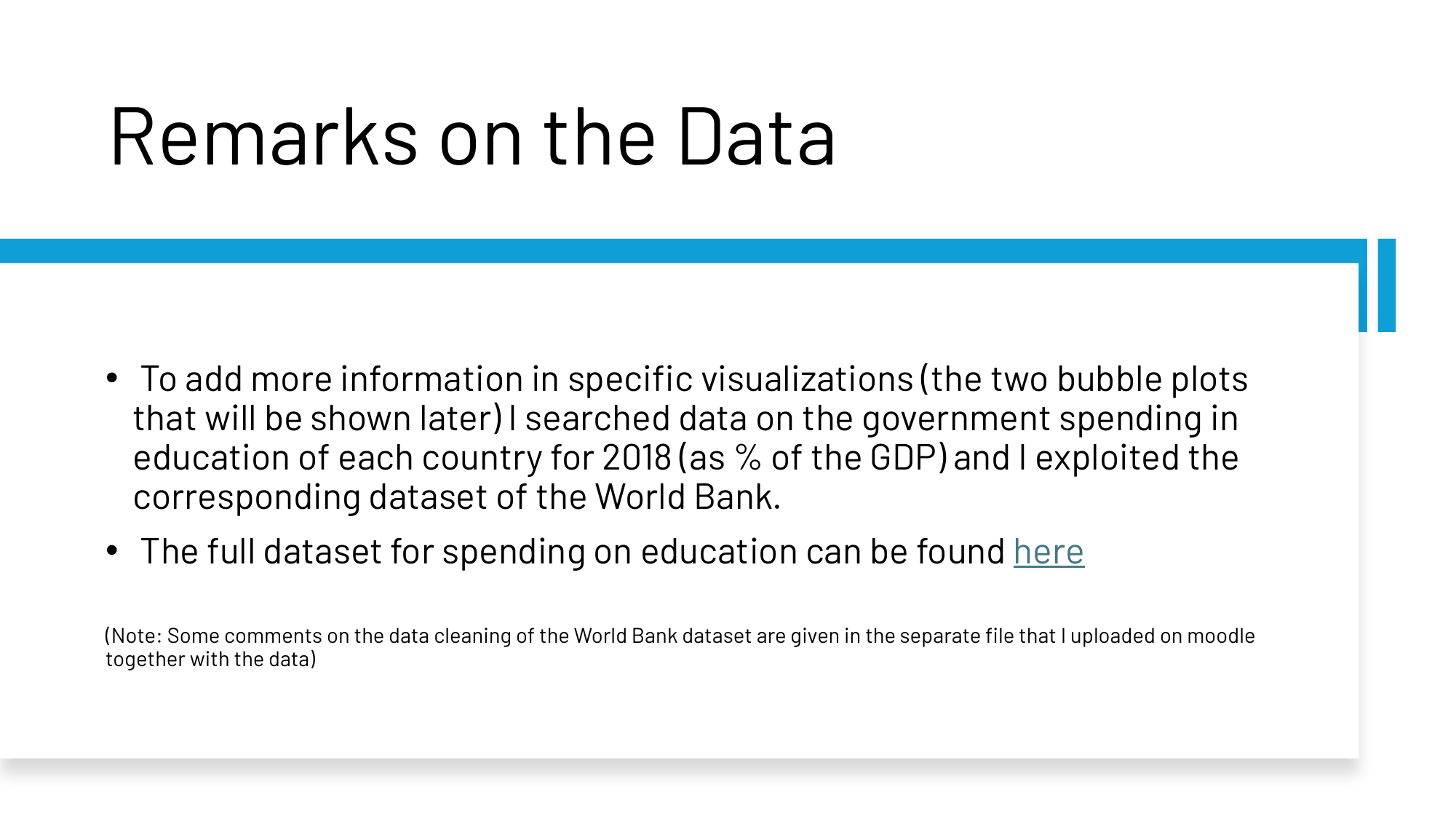

# Remarks on the Data

 To add more information in specific visualizations (the two bubble plots that will be shown later) I searched data on the government spending in education of each country for 2018 (as % of the GDP) and I exploited the corresponding dataset of the World Bank.
 The full dataset for spending on education can be found here

(Note: Some comments on the data cleaning of the World Bank dataset are given in the separate file that I uploaded on moodle together with the data)